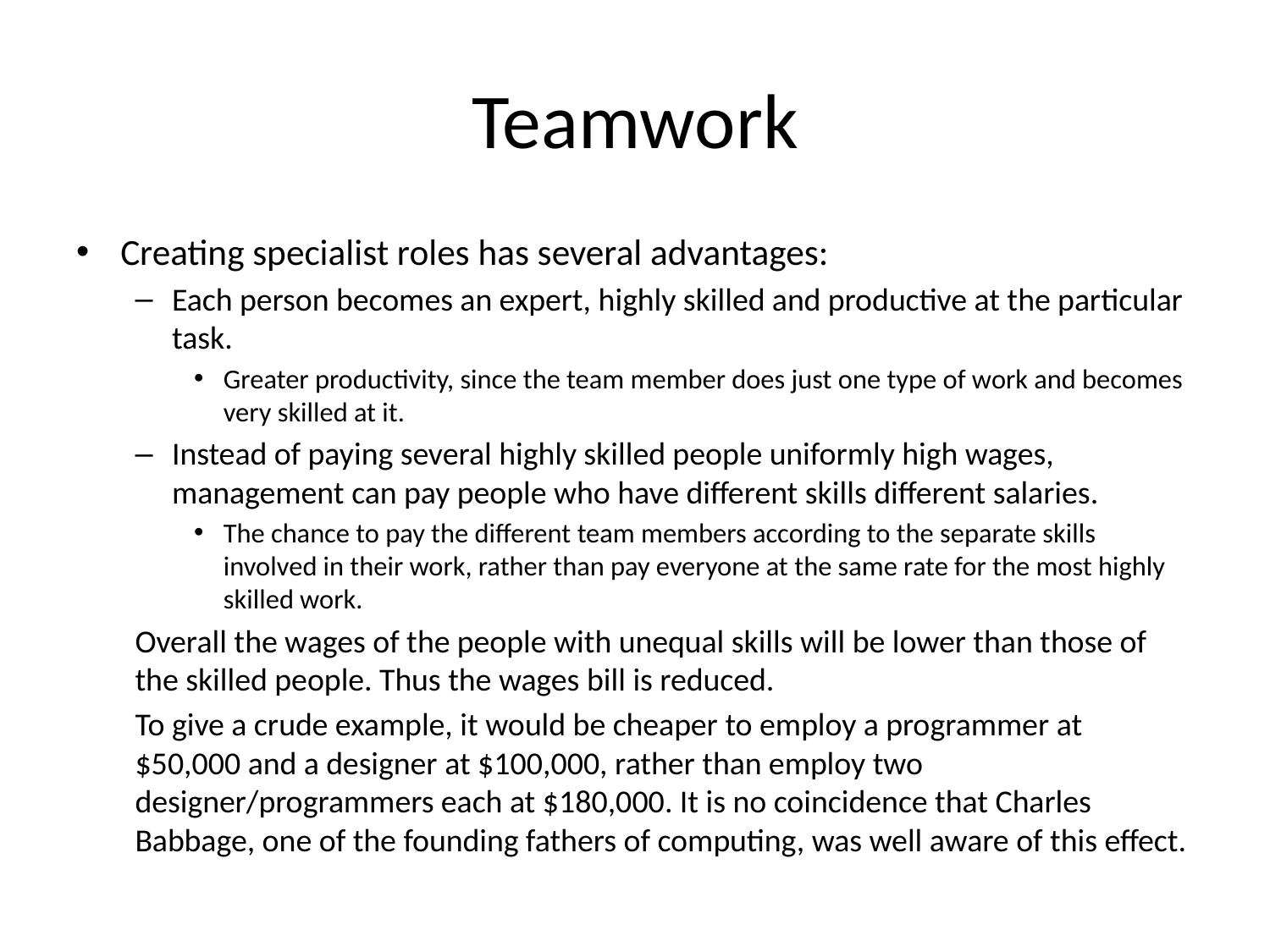

# Teamwork
Creating specialist roles has several advantages:
Each person becomes an expert, highly skilled and productive at the particular task.
Greater productivity, since the team member does just one type of work and becomes very skilled at it.
Instead of paying several highly skilled people uniformly high wages, management can pay people who have different skills different salaries.
The chance to pay the different team members according to the separate skills involved in their work, rather than pay everyone at the same rate for the most highly skilled work.
Overall the wages of the people with unequal skills will be lower than those of the skilled people. Thus the wages bill is reduced.
To give a crude example, it would be cheaper to employ a programmer at $50,000 and a designer at $100,000, rather than employ two designer/programmers each at $180,000. It is no coincidence that Charles Babbage, one of the founding fathers of computing, was well aware of this effect.